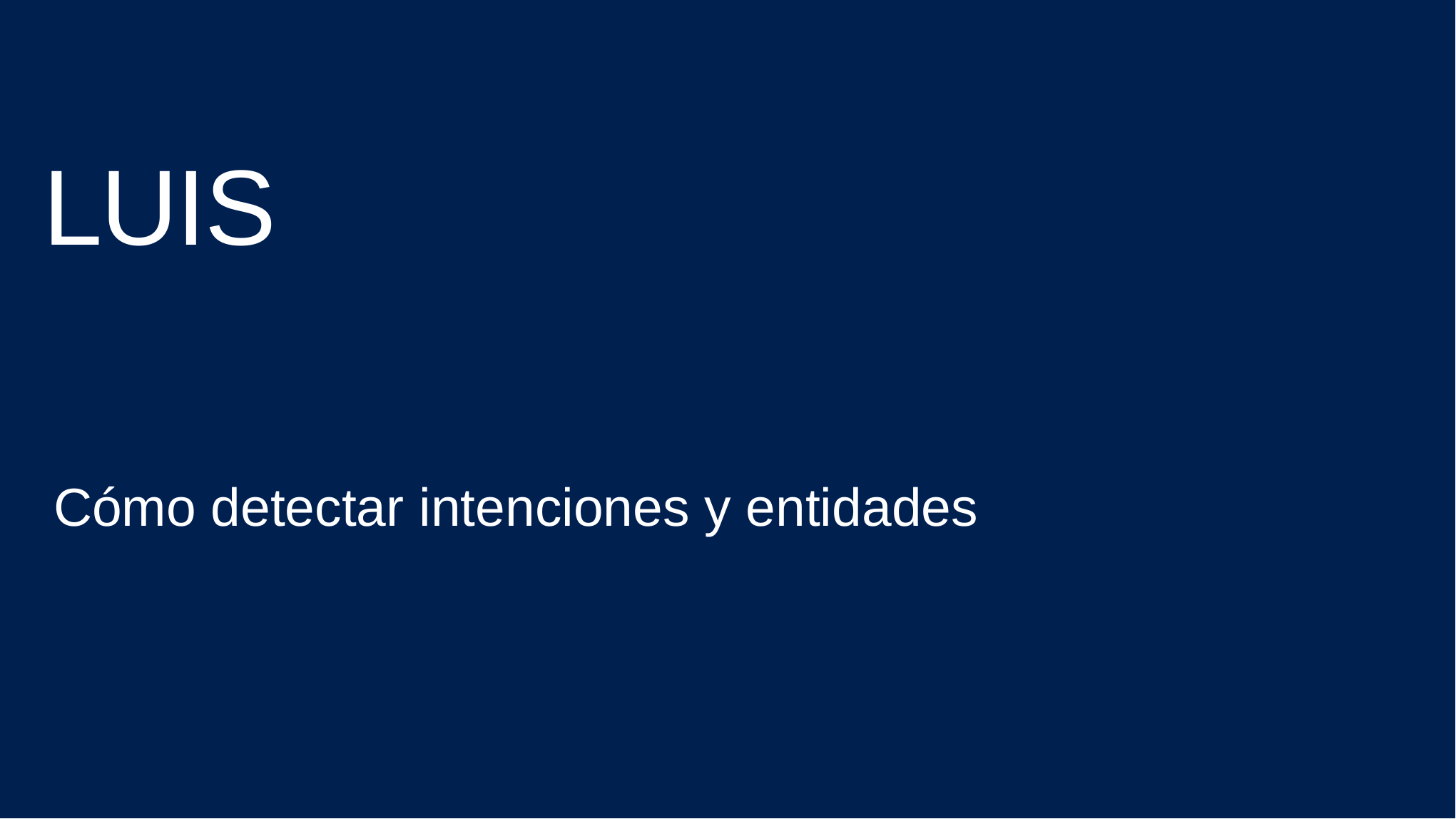

# LUIS
Cómo detectar intenciones y entidades